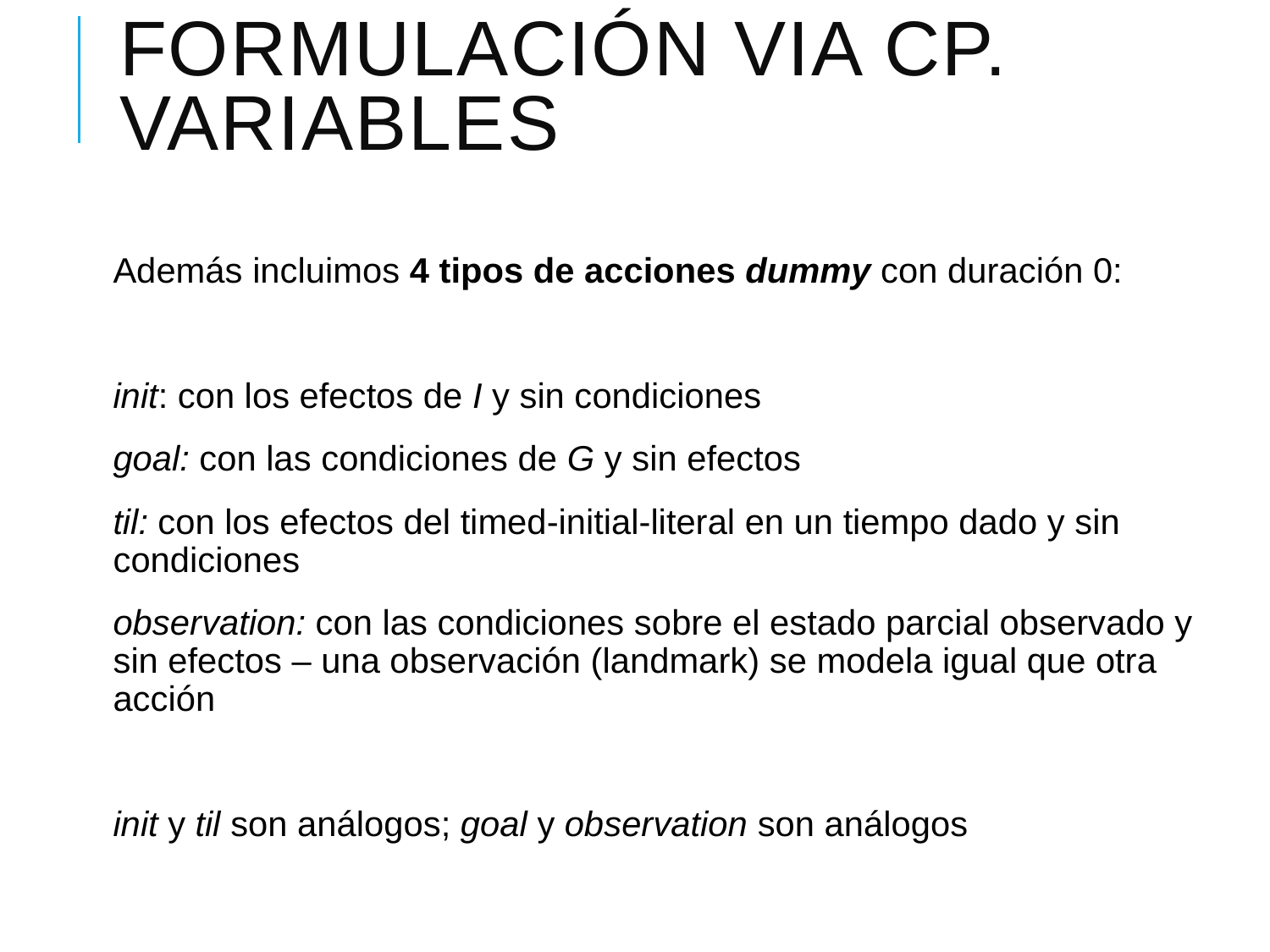

# Formulación via cp. VARIABLES
Además incluimos 4 tipos de acciones dummy con duración 0:

init: con los efectos de I y sin condiciones
goal: con las condiciones de G y sin efectos
til: con los efectos del timed-initial-literal en un tiempo dado y sin condiciones
observation: con las condiciones sobre el estado parcial observado y sin efectos – una observación (landmark) se modela igual que otra acción

init y til son análogos; goal y observation son análogos